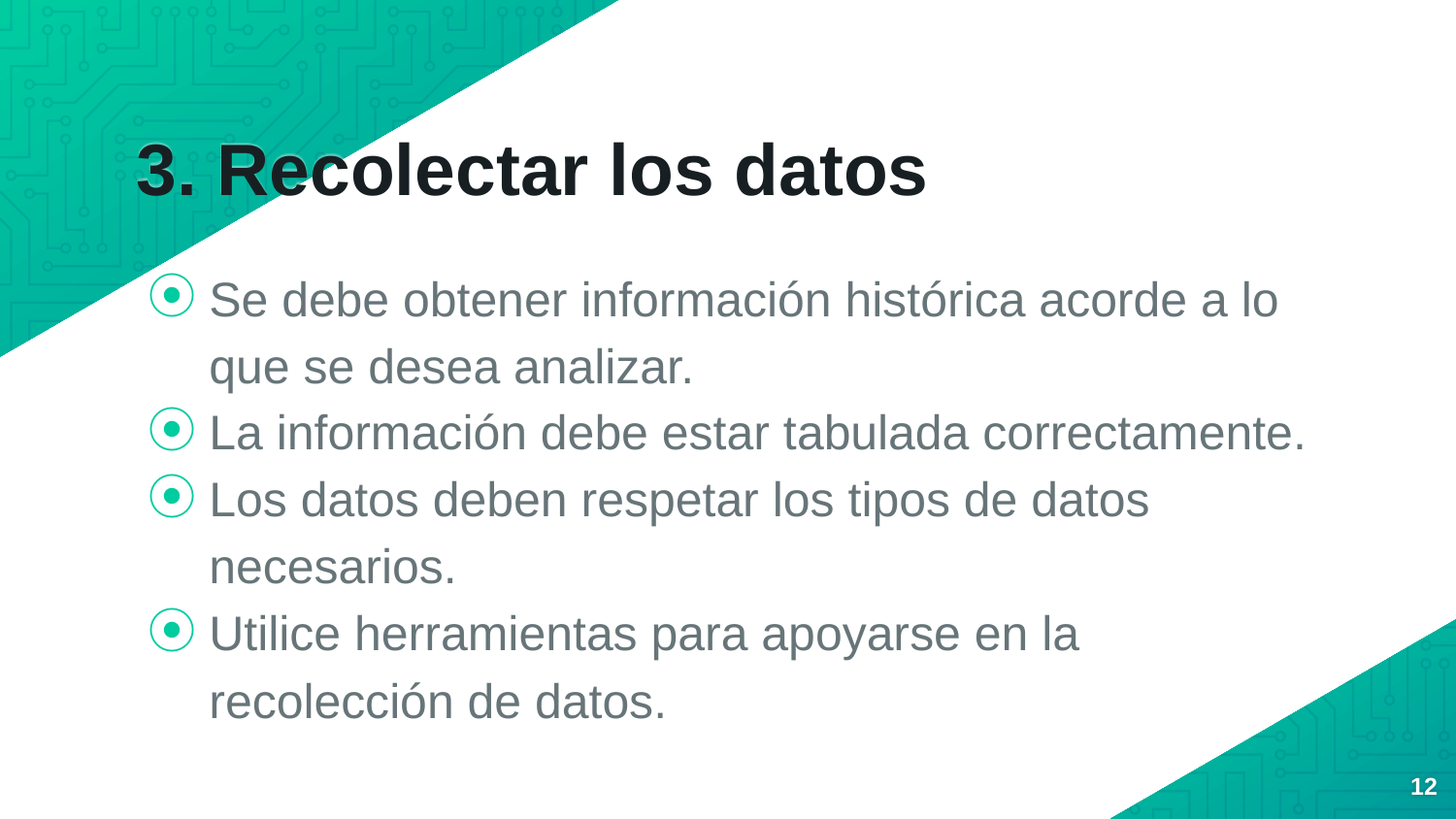

# 3. Recolectar los datos
Se debe obtener información histórica acorde a lo que se desea analizar.
La información debe estar tabulada correctamente.
Los datos deben respetar los tipos de datos necesarios.
Utilice herramientas para apoyarse en la recolección de datos.
12